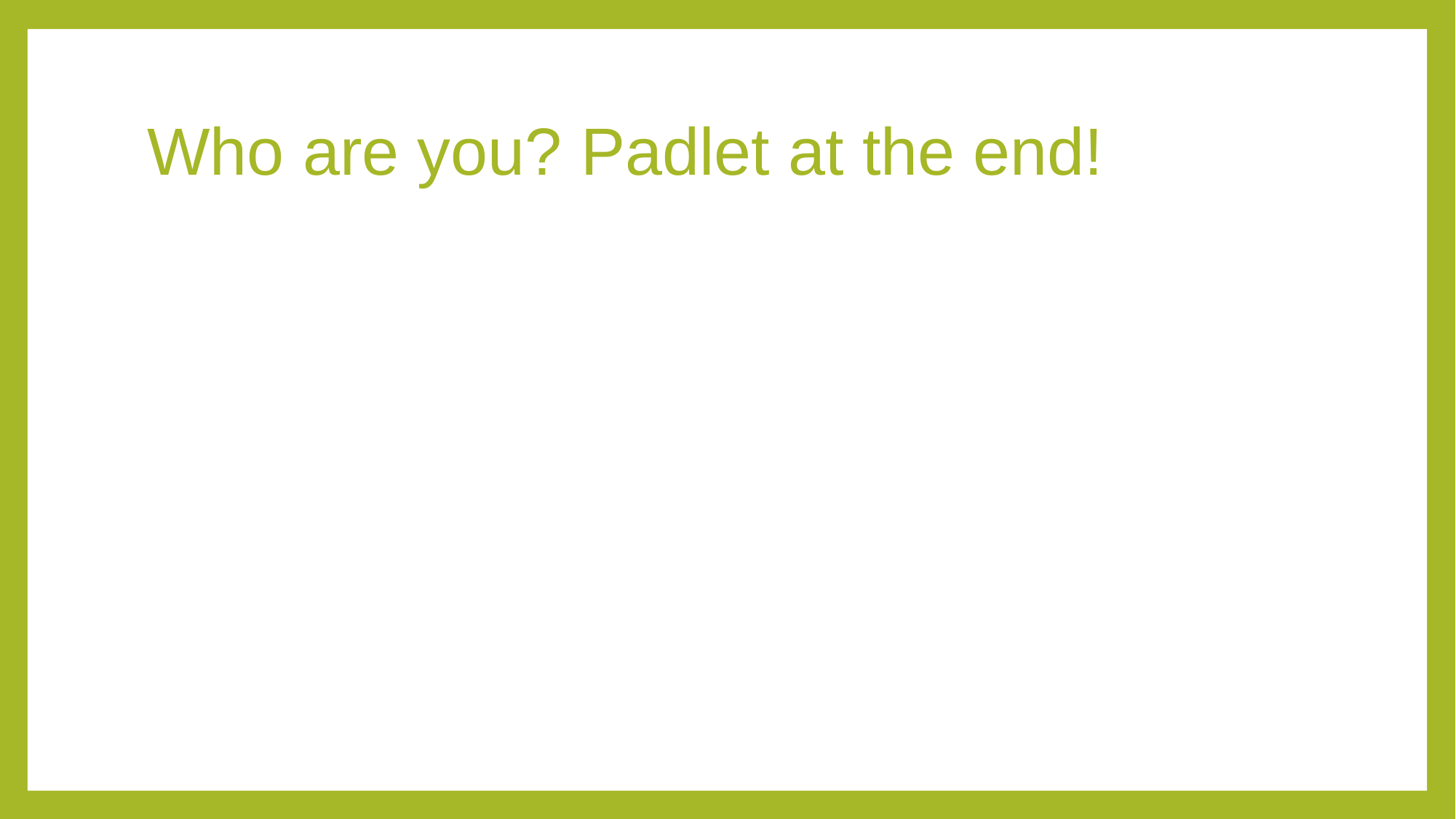

# Who are you? Padlet at the end!